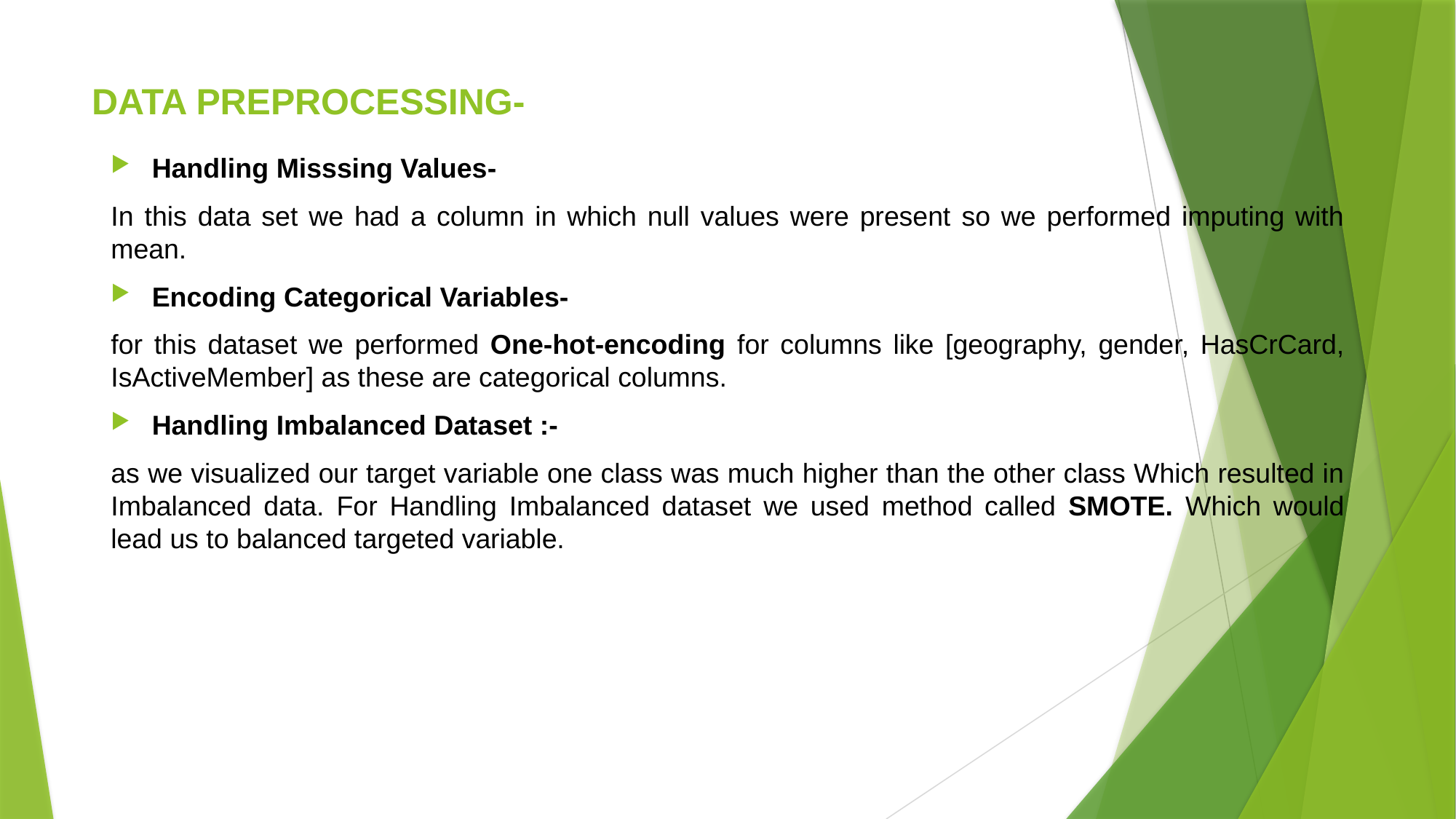

# DATA PREPROCESSING-
Handling Misssing Values-
In this data set we had a column in which null values were present so we performed imputing with mean.
Encoding Categorical Variables-
for this dataset we performed One-hot-encoding for columns like [geography, gender, HasCrCard, IsActiveMember] as these are categorical columns.
Handling Imbalanced Dataset :-
as we visualized our target variable one class was much higher than the other class Which resulted in Imbalanced data. For Handling Imbalanced dataset we used method called SMOTE. Which would lead us to balanced targeted variable.